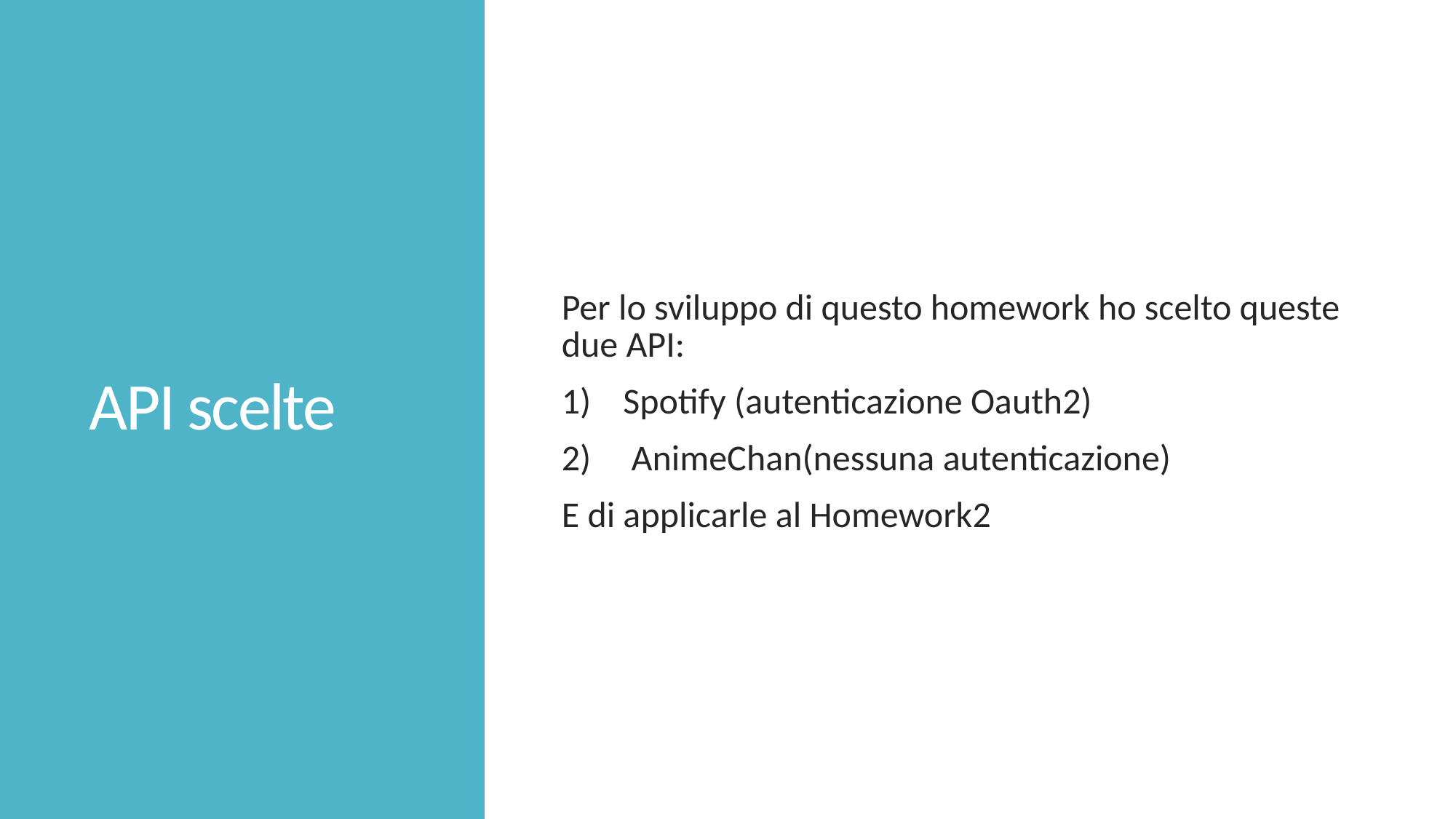

# API scelte

Per lo sviluppo di questo homework ho scelto queste due API:
Spotify (autenticazione Oauth2)
 AnimeChan(nessuna autenticazione)
E di applicarle al Homework2